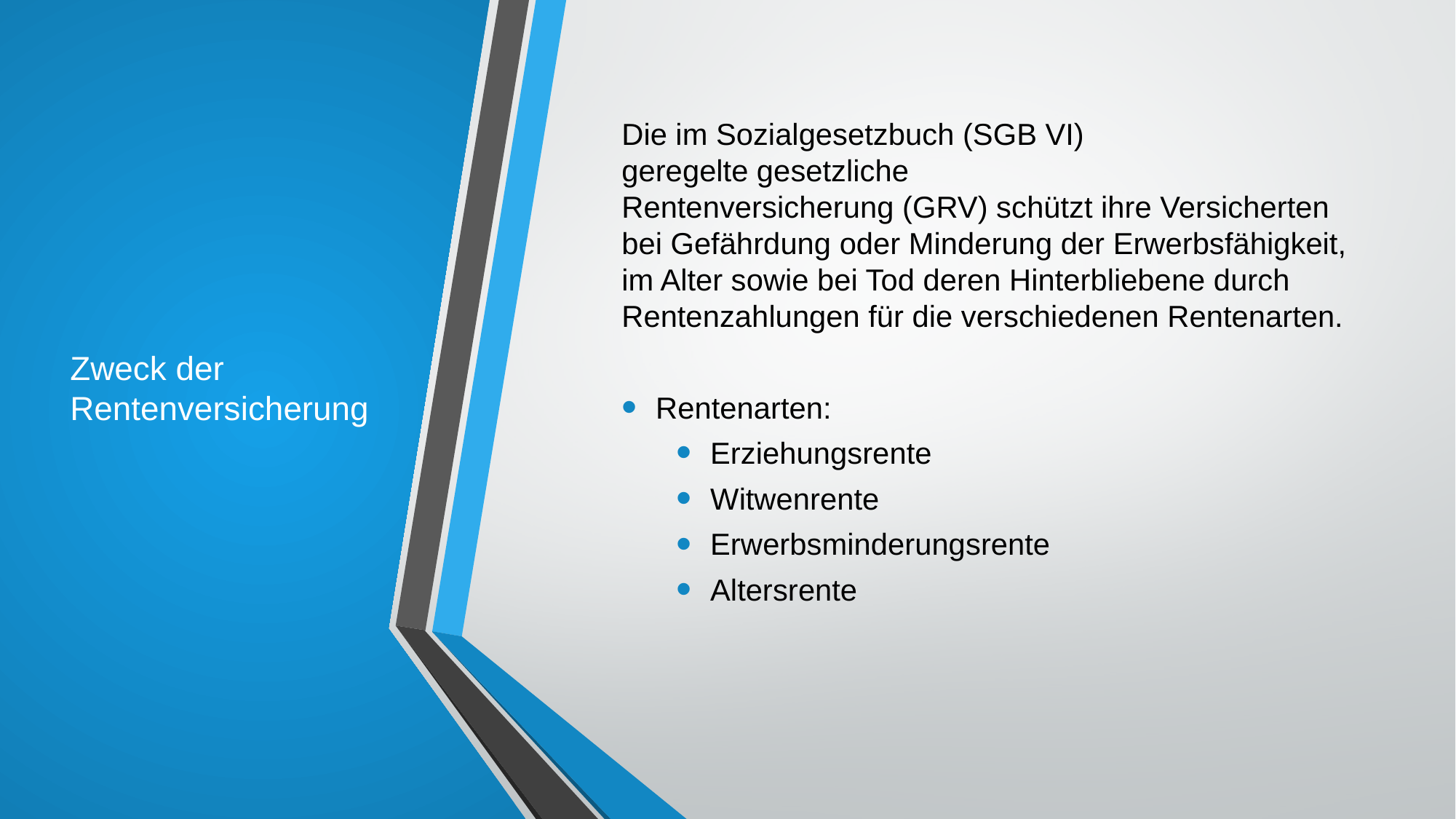

# Zweck der Rentenversicherung
Die im Sozialgesetzbuch (SGB VI) geregelte gesetzliche Rentenversicherung (GRV) schützt ihre Versicherten bei Gefährdung oder Minderung der Erwerbsfähigkeit, im Alter sowie bei Tod deren Hinterbliebene durch Rentenzahlungen für die verschiedenen Rentenarten.

Rentenarten:
Erziehungsrente
Witwenrente
Erwerbsminderungsrente
Altersrente